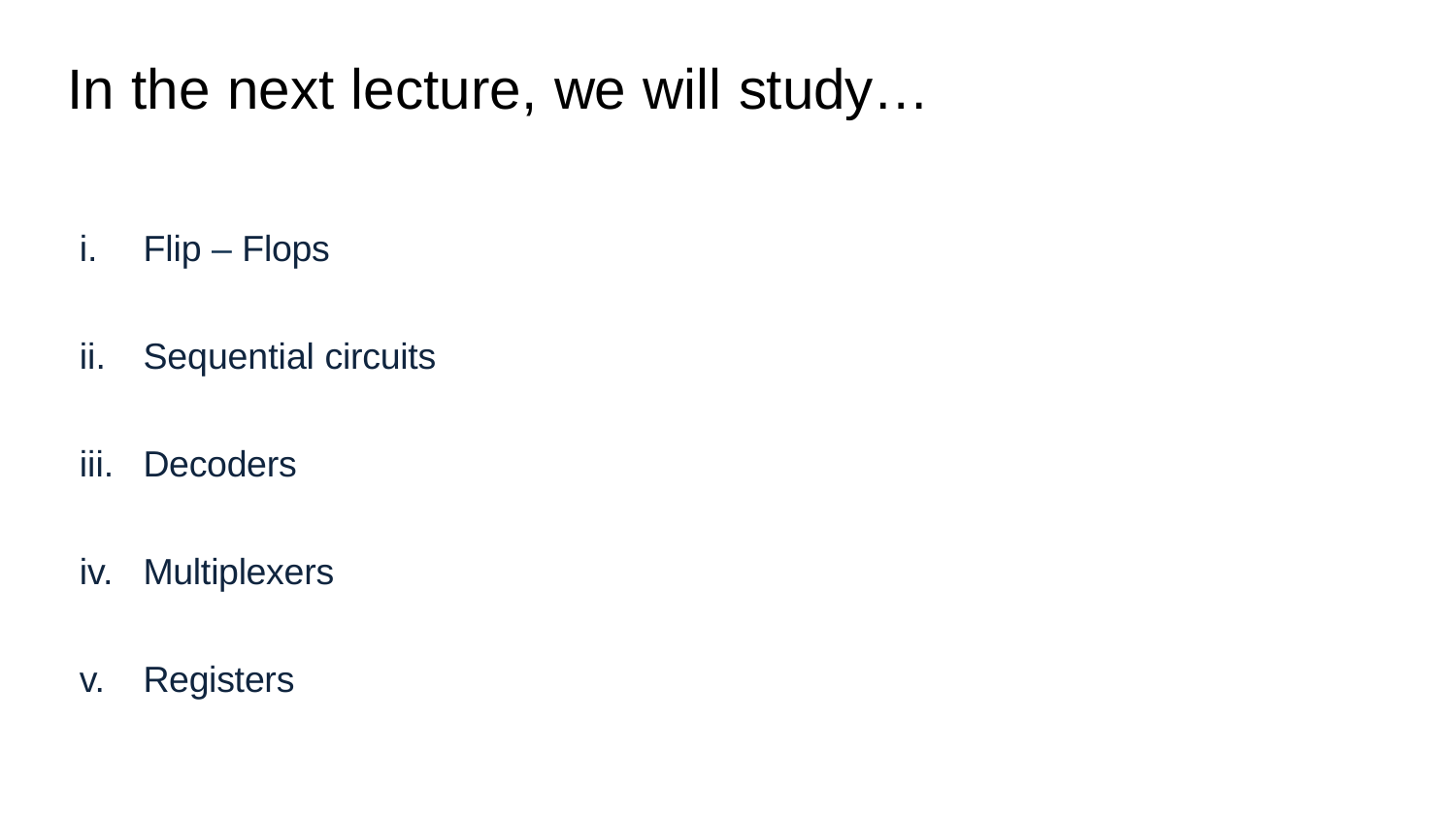

# In the next lecture, we will study…
Flip – Flops

Sequential circuits

Decoders

Multiplexers

Registers